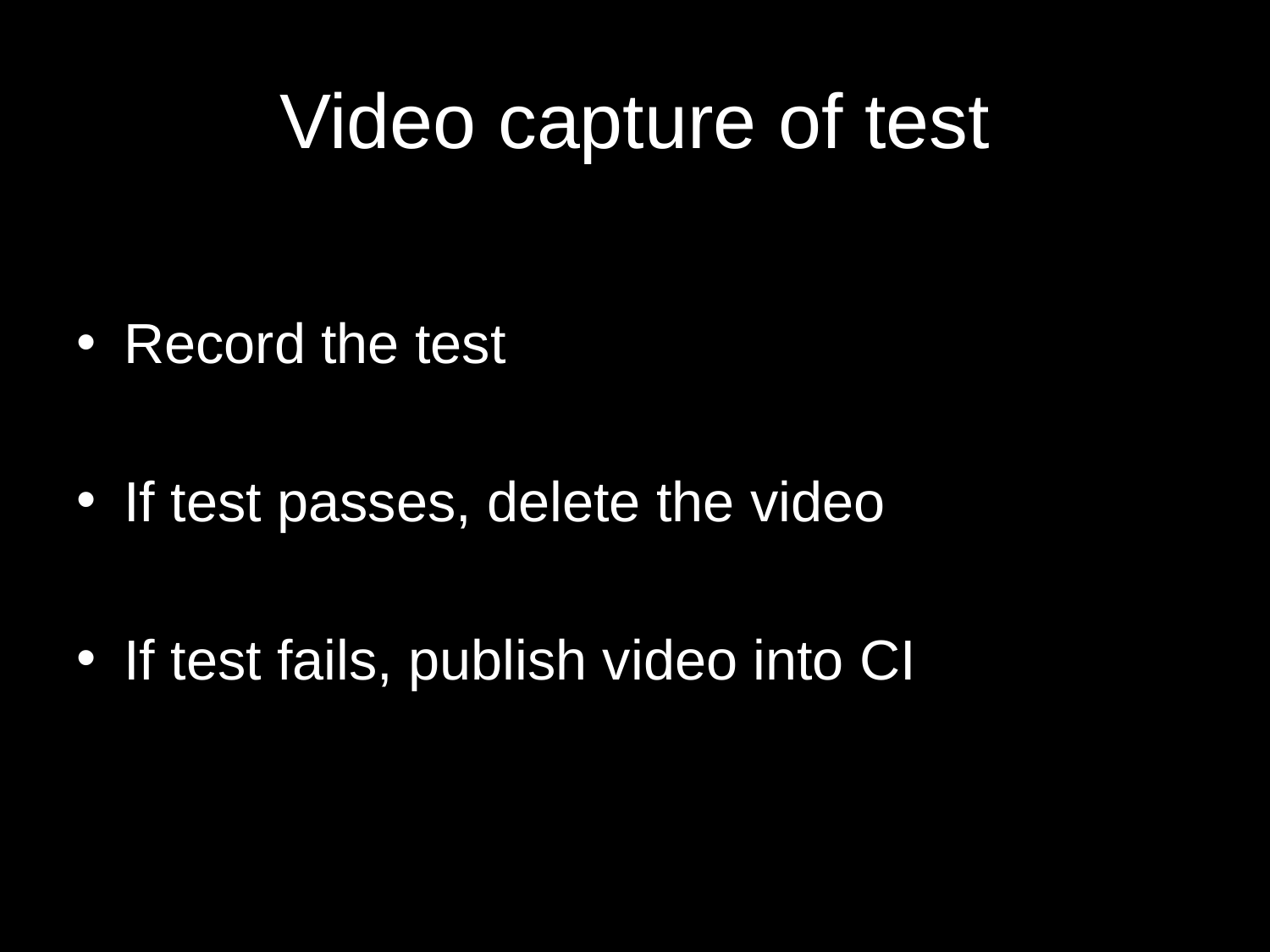

# Video capture of test

Record the test

If test passes, delete the video

If test fails, publish video into CI